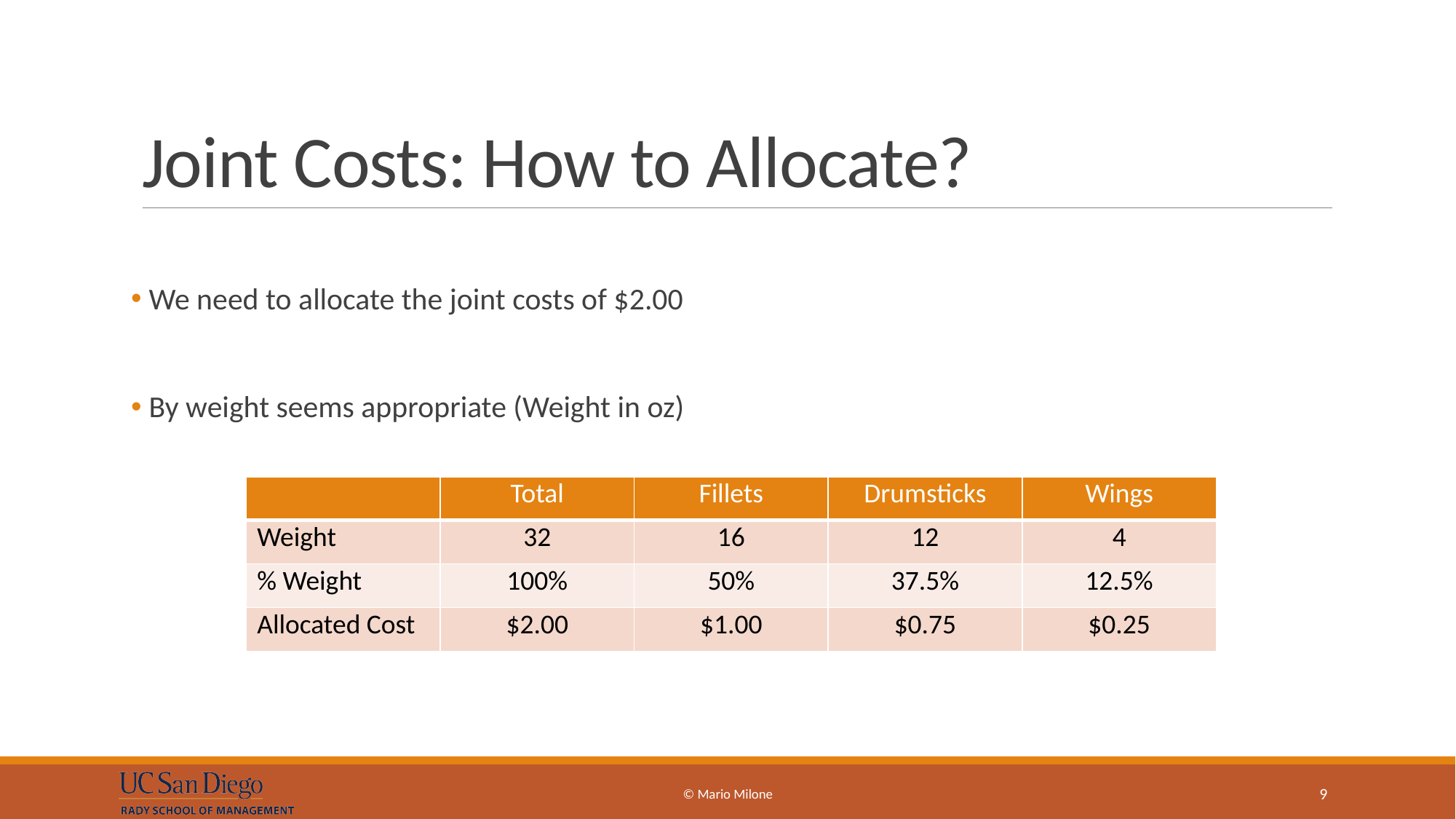

# Joint Costs: How to Allocate?

 We need to allocate the joint costs of $2.00

 By weight seems appropriate (Weight in oz)
|  | Total | Fillets | Drumsticks | Wings |
| --- | --- | --- | --- | --- |
| Weight | 32 | 16 | 12 | 4 |
| % Weight | 100% | 50% | 37.5% | 12.5% |
| Allocated Cost | $2.00 | $1.00 | $0.75 | $0.25 |
© Mario Milone
9